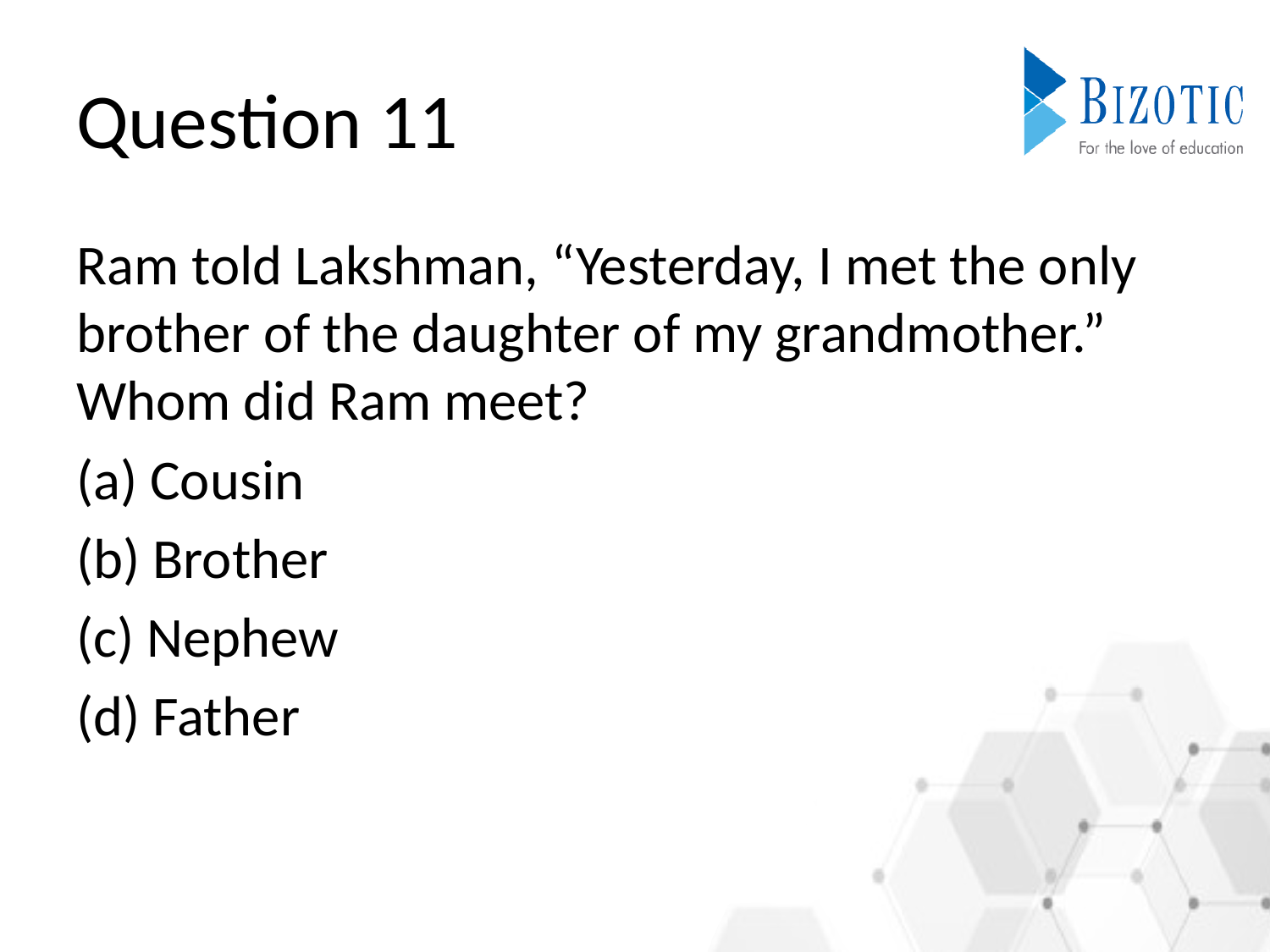

# Question 11
Ram told Lakshman, “Yesterday, I met the only brother of the daughter of my grandmother.” Whom did Ram meet?
 Cousin
 Brother
 Nephew
 Father